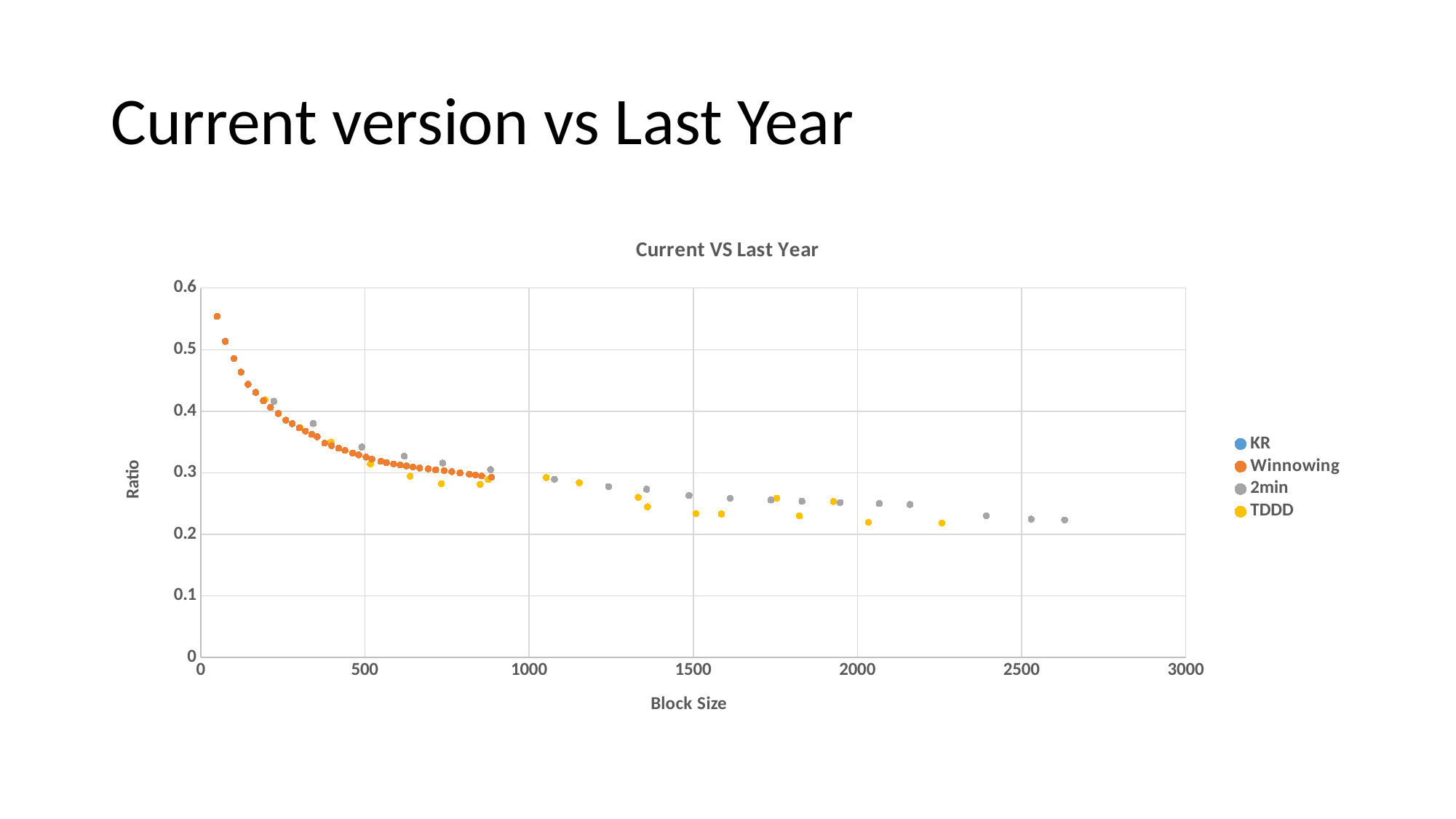

# Current version vs Last Year

### Chart: Current VS Last Year

| Category |  |  |  |  |
|---|---|---|---|---|